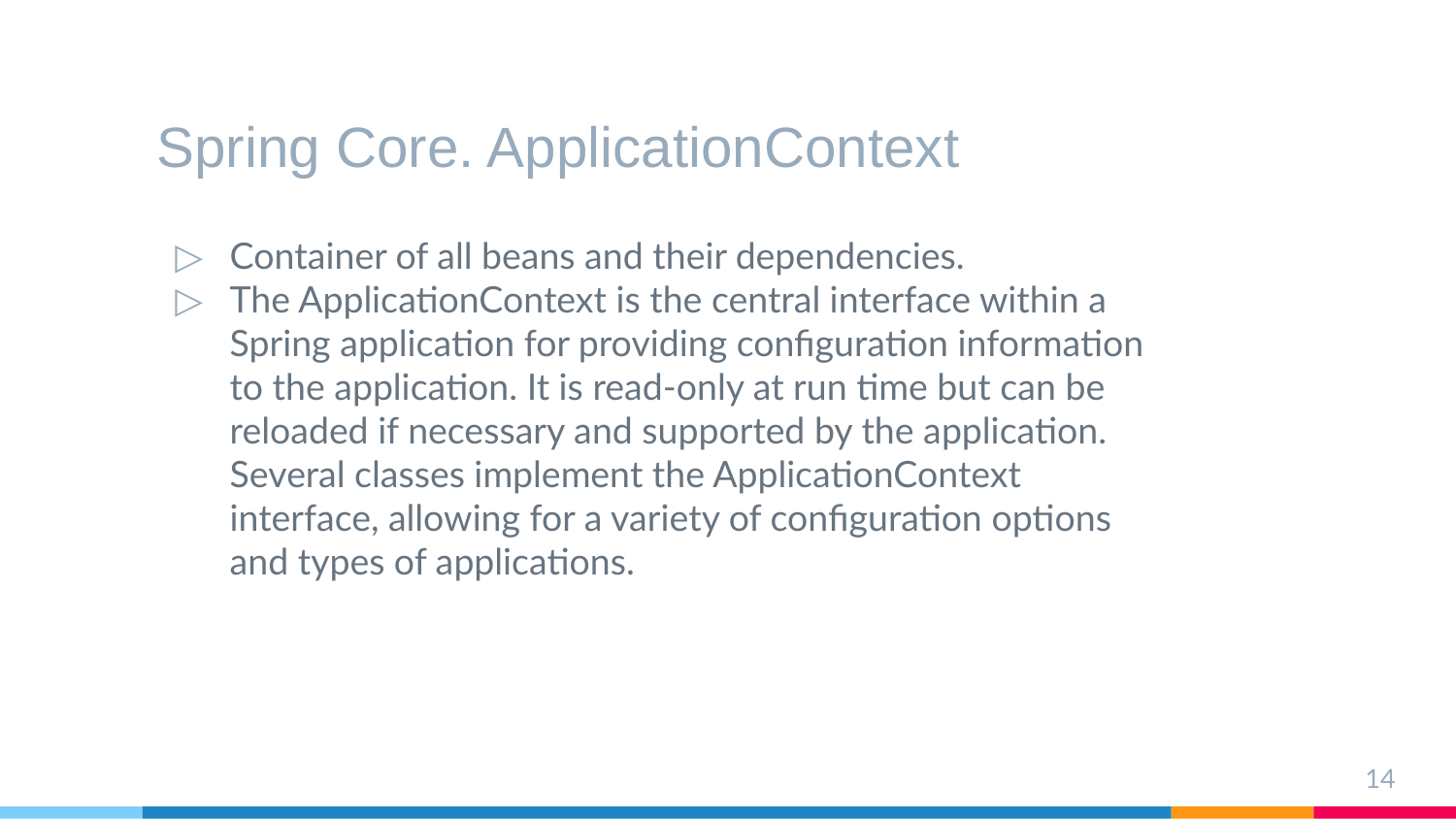

# Spring Core. ApplicationContext
Container of all beans and their dependencies.
The ApplicationContext is the central interface within a Spring application for providing configuration information to the application. It is read-only at run time but can be reloaded if necessary and supported by the application. Several classes implement the ApplicationContext interface, allowing for a variety of configuration options and types of applications.
14